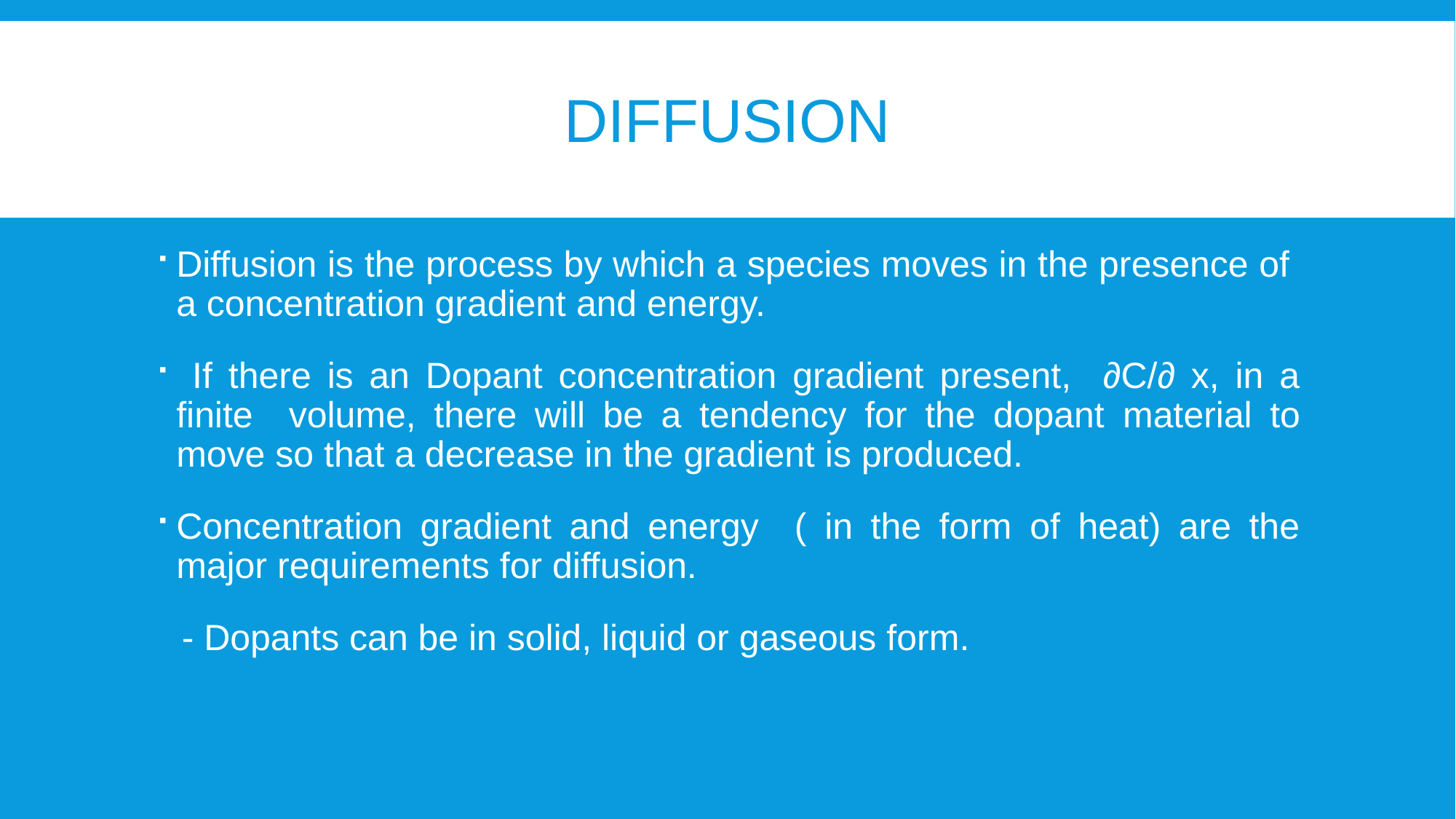

# DIFFUSION
Diffusion is the process by which a species moves in the presence of  a concentration gradient and energy.
 If there is an Dopant concentration gradient present,  ∂C/∂ x, in a finite  volume, there will be a tendency for the dopant material to move so that a decrease in the gradient is produced.
Concentration gradient and energy  ( in the form of heat) are the major requirements for diffusion.
- Dopants can be in solid, liquid or gaseous form.